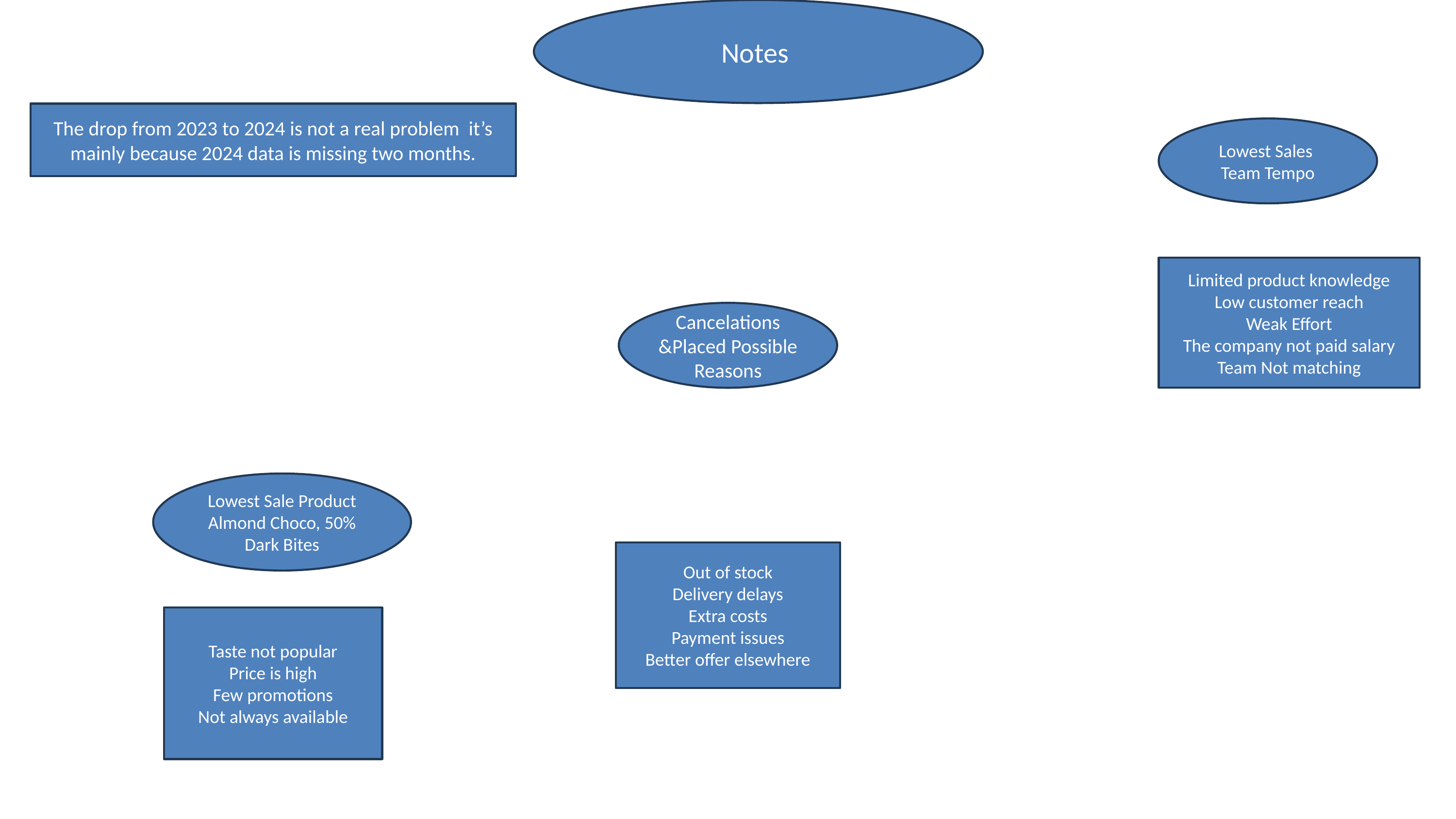

Notes
The drop from 2023 to 2024 is not a real problem  it’s mainly because 2024 data is missing two months.
Lowest Sales
Team Tempo
Limited product knowledge
Low customer reach
Weak Effort
The company not paid salary
Team Not matching
Cancelations &Placed Possible Reasons
Lowest Sale Product
Almond Choco, 50% Dark Bites
Out of stock
Delivery delays
Extra costs
Payment issues
Better offer elsewhere
Taste not popular
Price is high
Few promotions
Not always available